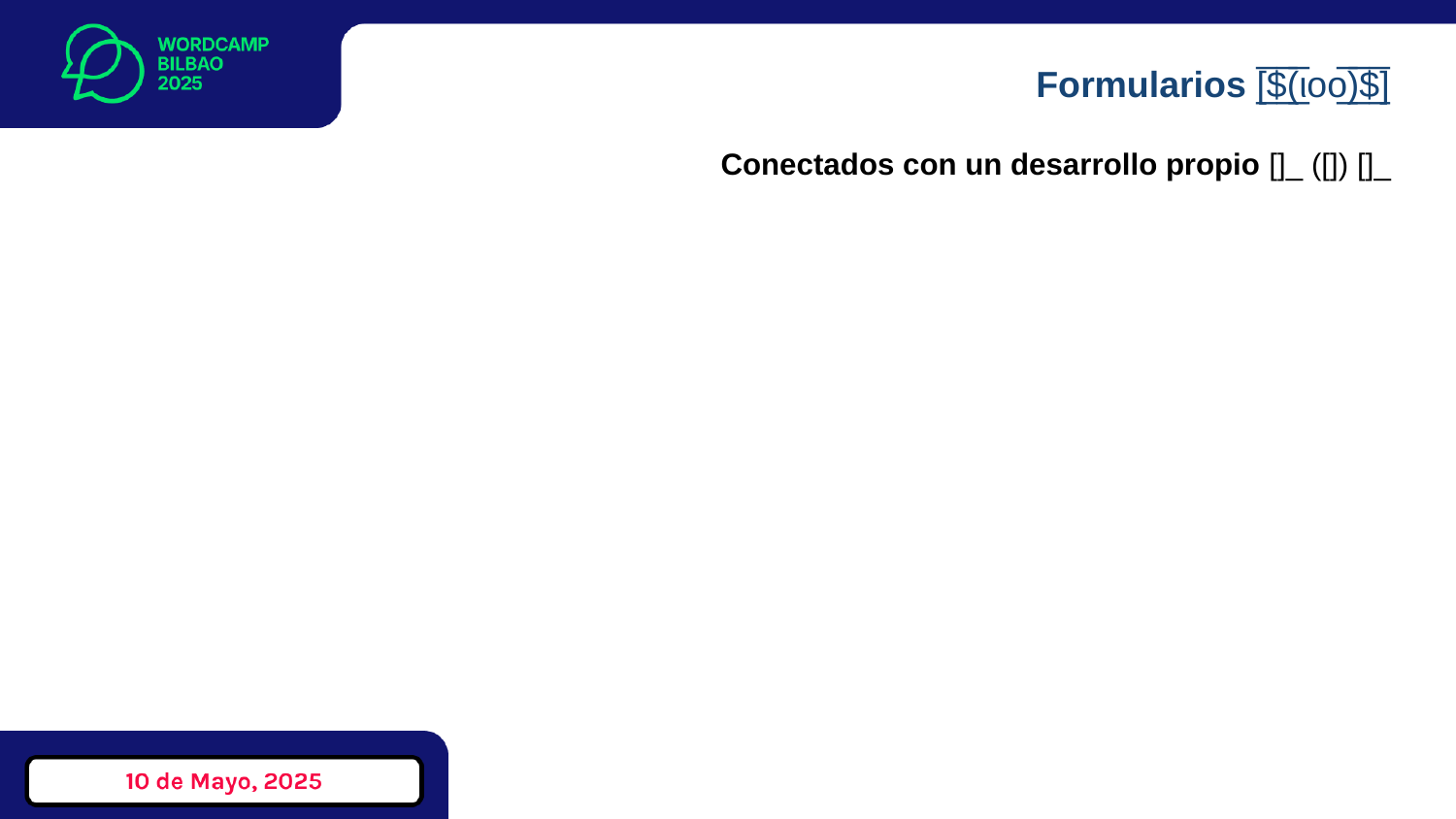

Formularios [̲̅$̲̅(̲̅ιοο̲̅)̲̅$̲̅]
# Conectados con un desarrollo propio []_ ([]) []_